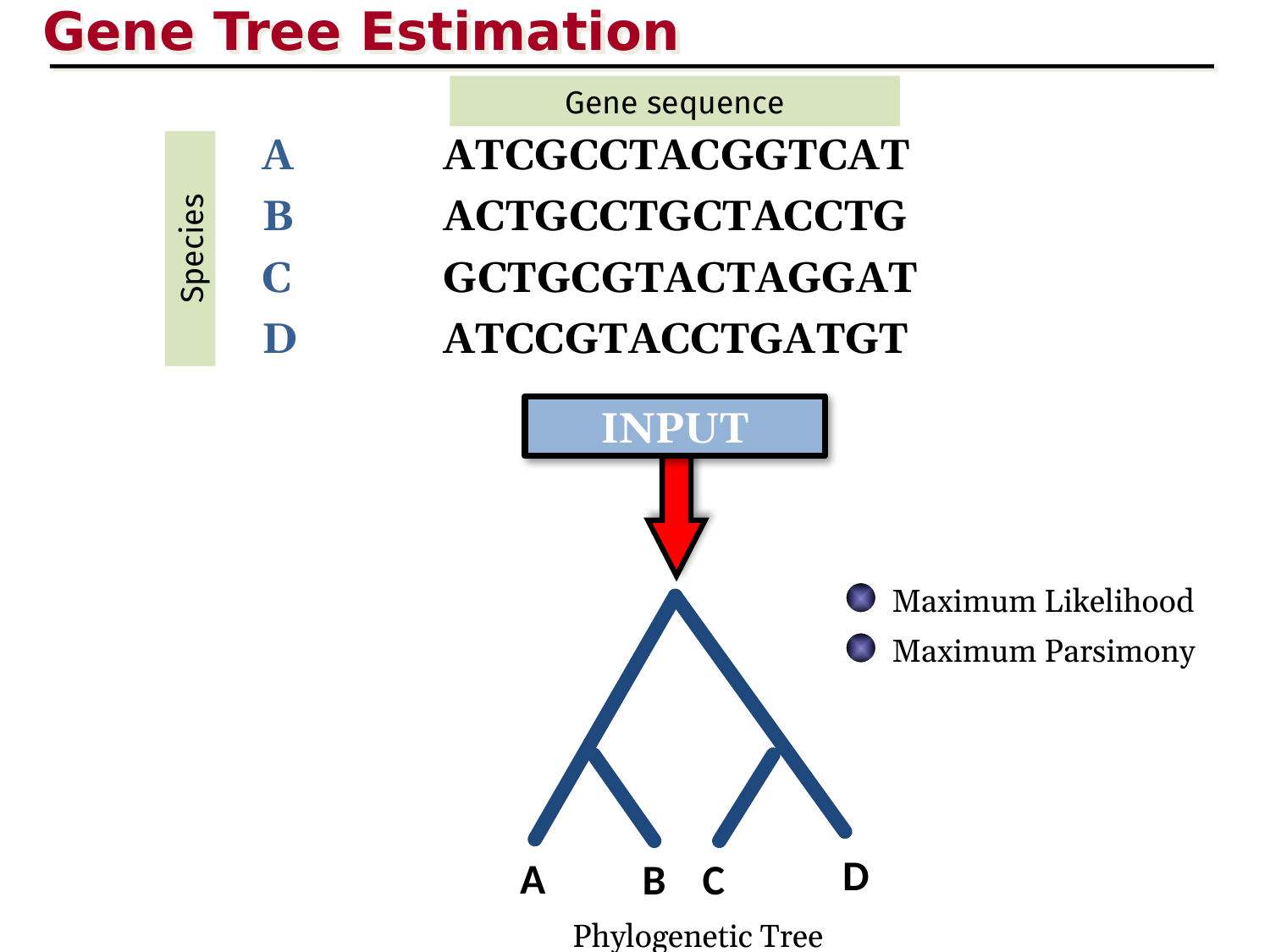

Gene Tree Estimation

Gene sequence
A
B
C
D
ATCGCCTACGGTCAT
ACTGCCTGCTACCTG
GCTGCGTACTAGGAT
ATCCGTACCTGATGT
Species
INPUT

  Maximum Likelihood

  Maximum Parsimony

D
A
B
C
Phylogenetic Tree